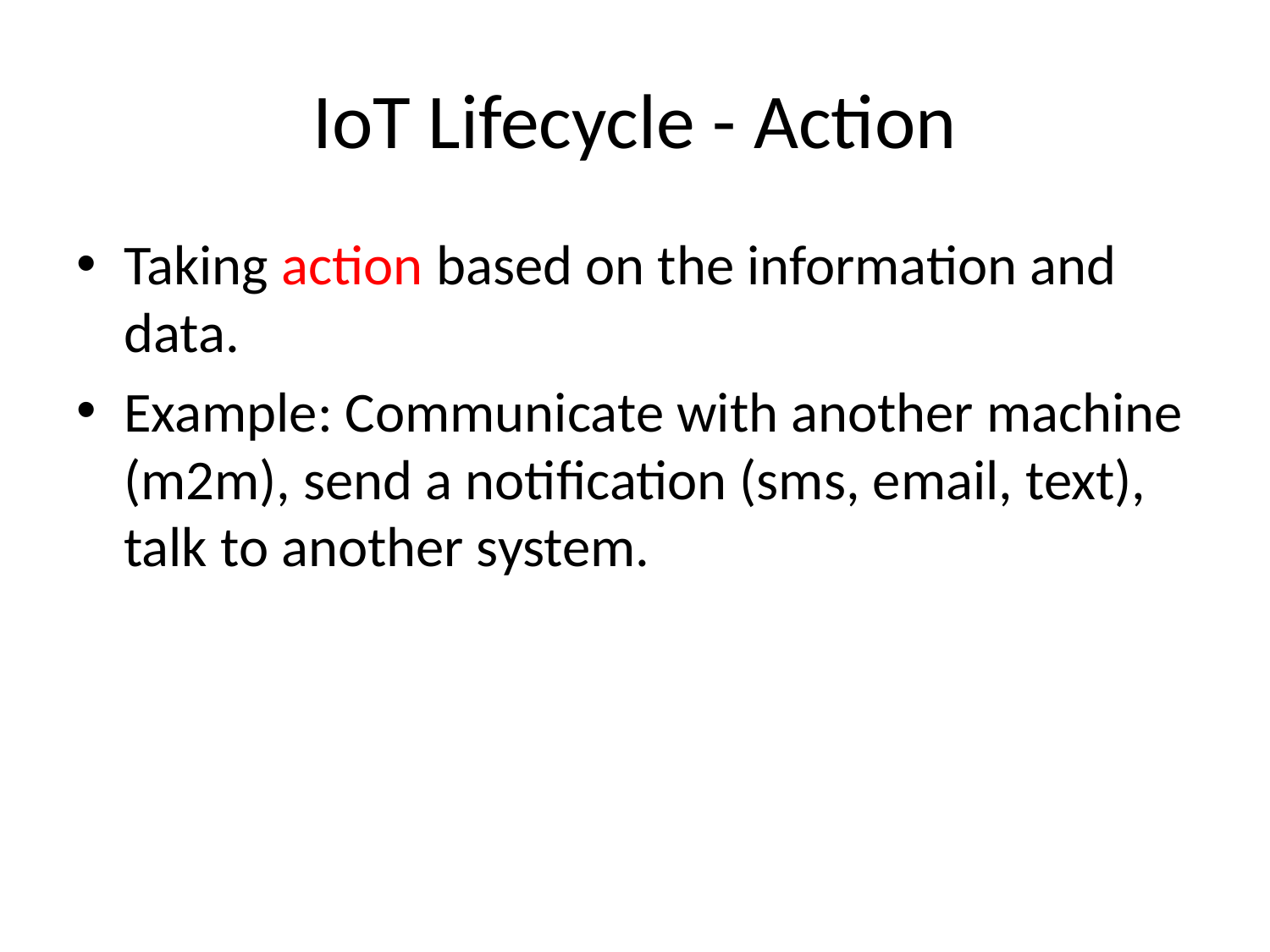

# IoT Lifecycle - Action
Taking action based on the information and data.
Example: Communicate with another machine (m2m), send a notification (sms, email, text), talk to another system.